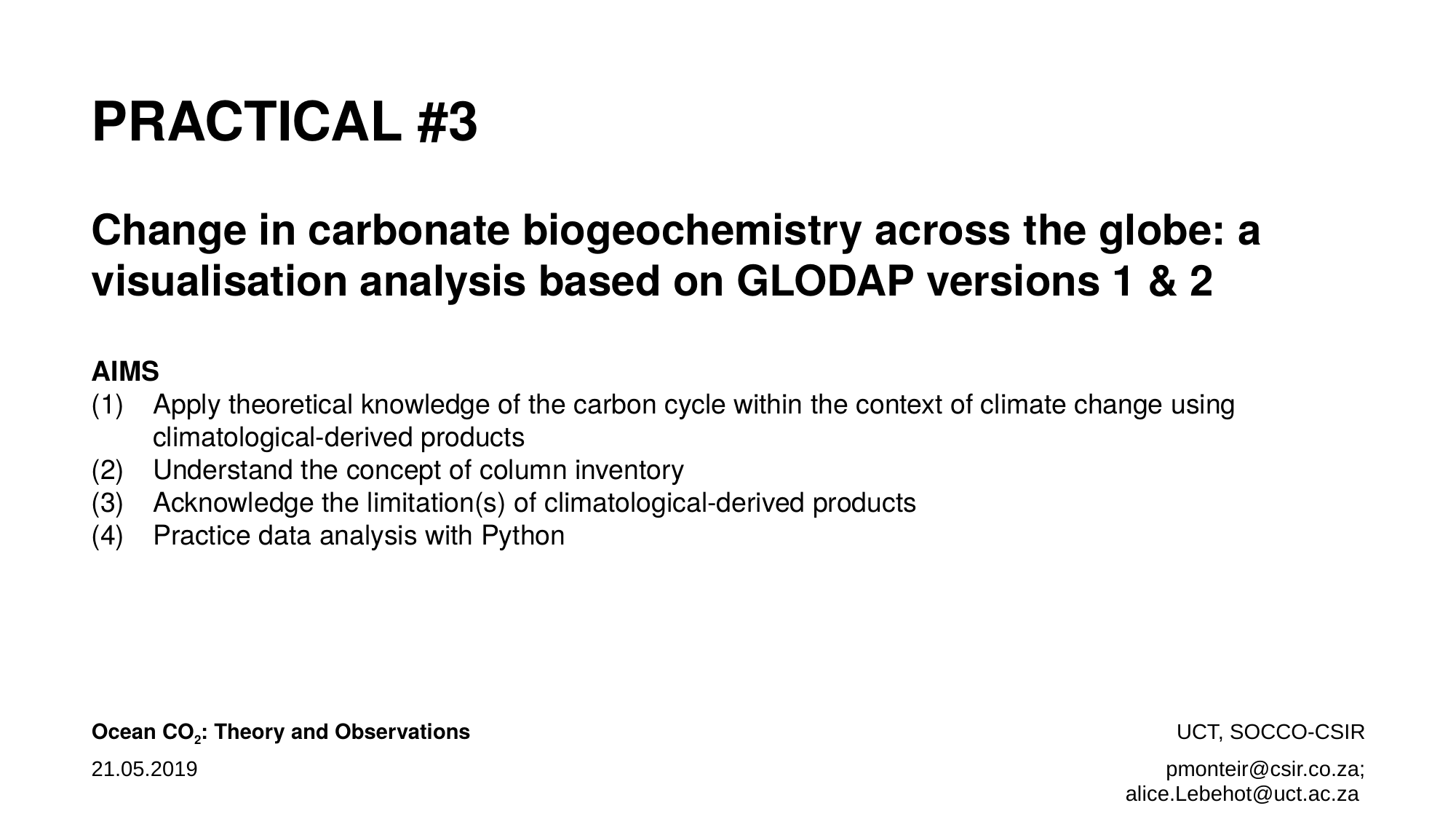

PRACTICAL #3

Change in carbonate biogeochemistry across the globe: a visualisation analysis based on GLODAP versions 1 & 2

AIMS
Apply theoretical knowledge of the carbon cycle within the context of climate change using climatological-derived products
Understand the concept of column inventory
Acknowledge the limitation(s) of climatological-derived products
Practice data analysis with Python

UCT, SOCCO-CSIR
Ocean CO2: Theory and Observations
pmonteir@csir.co.za; alice.Lebehot@uct.ac.za
21.05.2019